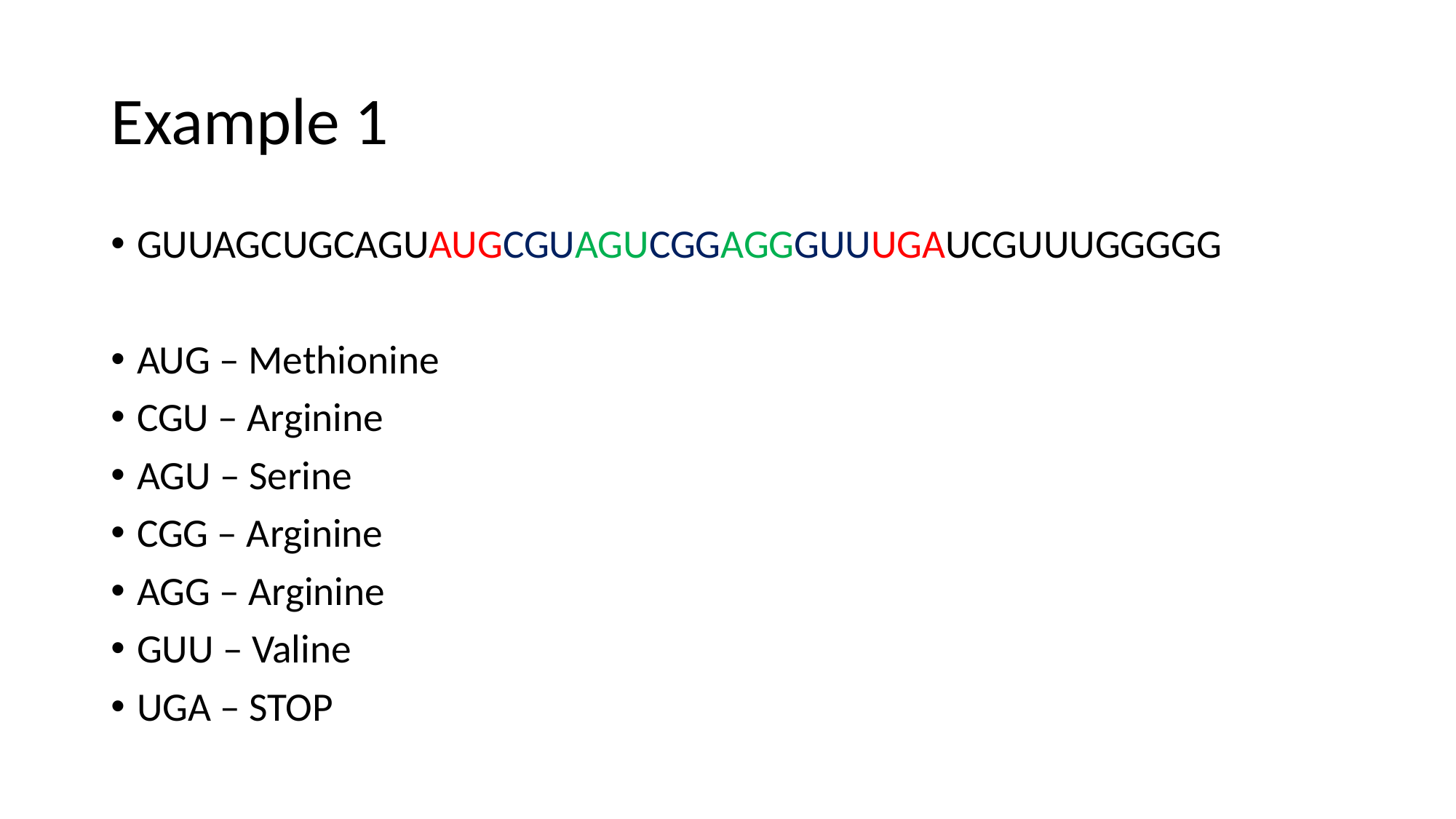

# Example 1
GUUAGCUGCAGUAUGCGUAGUCGGAGGGUUUGAUCGUUUGGGGG

AUG – Methionine
CGU – Arginine
AGU – Serine
CGG – Arginine
AGG – Arginine
GUU – Valine
UGA – STOP